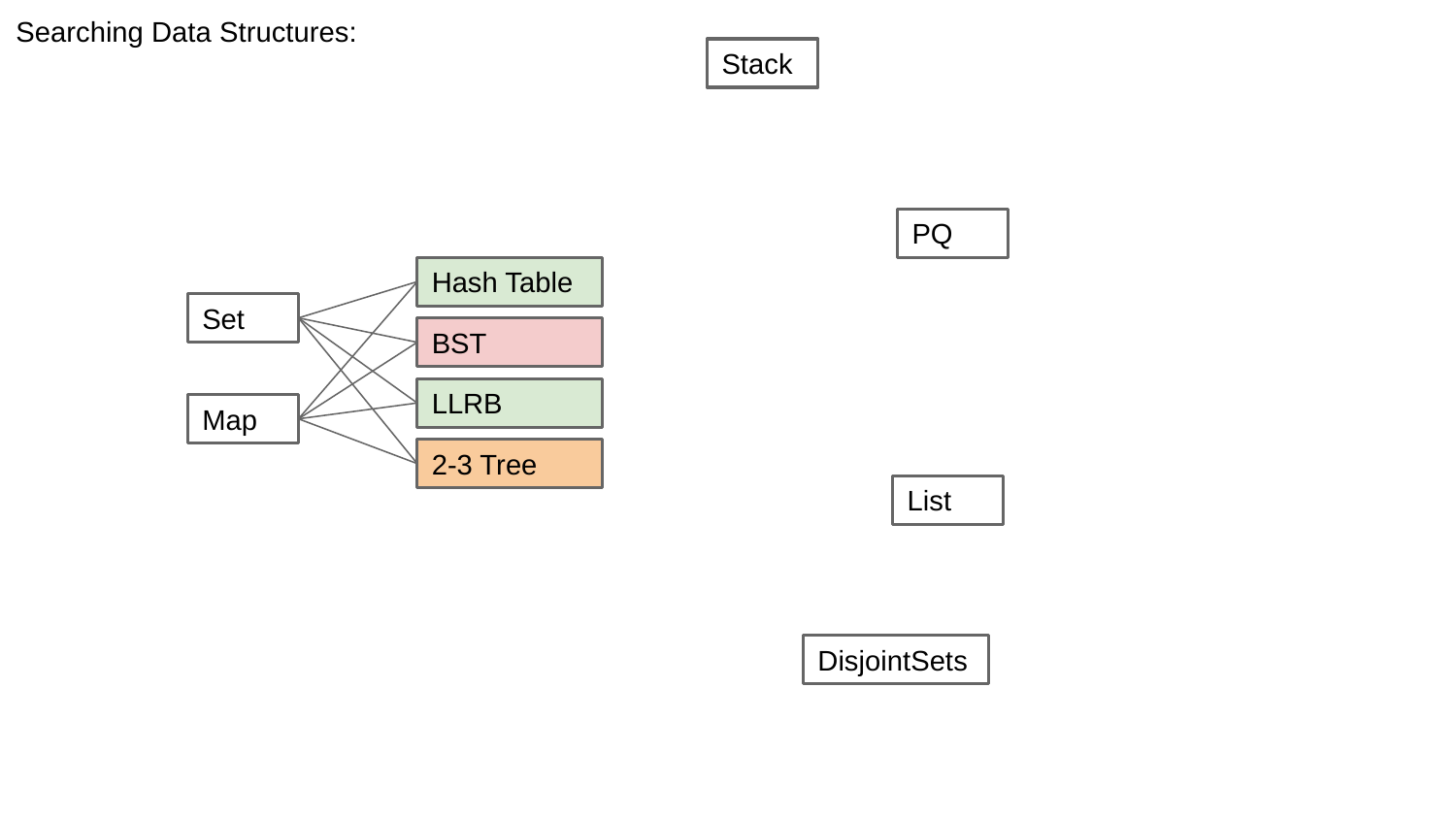

Searching Data Structures:
Stack
PQ
Hash Table
Set
BST
LLRB
Map
2-3 Tree
List
DisjointSets